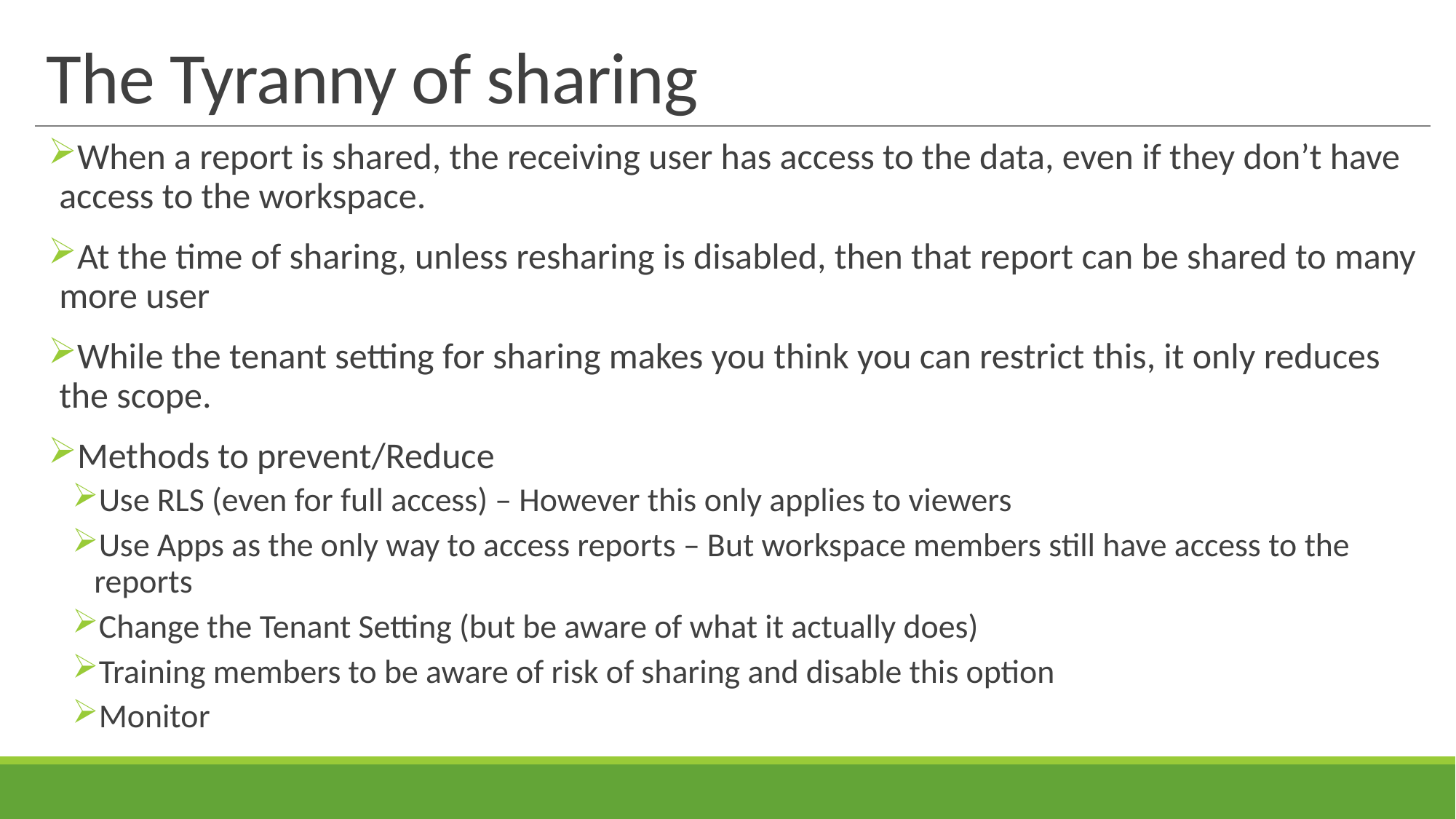

# The Tyranny of sharing
When a report is shared, the receiving user has access to the data, even if they don’t have access to the workspace.
At the time of sharing, unless resharing is disabled, then that report can be shared to many more user
While the tenant setting for sharing makes you think you can restrict this, it only reduces the scope.
Methods to prevent/Reduce
Use RLS (even for full access) – However this only applies to viewers
Use Apps as the only way to access reports – But workspace members still have access to the reports
Change the Tenant Setting (but be aware of what it actually does)
Training members to be aware of risk of sharing and disable this option
Monitor